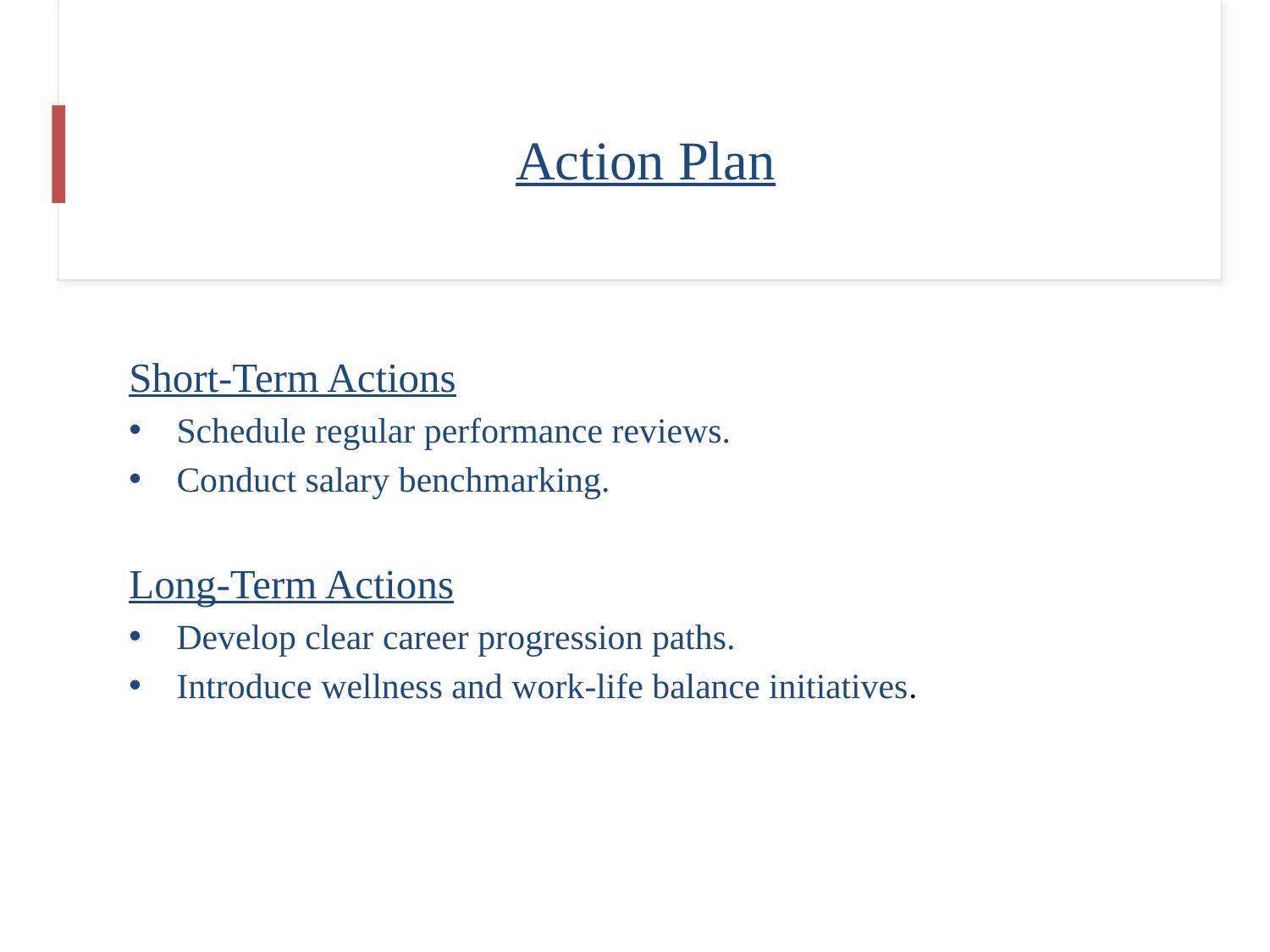

# Action Plan

Short-Term Actions
Schedule regular performance reviews.
Conduct salary benchmarking.

Long-Term Actions
Develop clear career progression paths.
Introduce wellness and work-life balance initiatives.